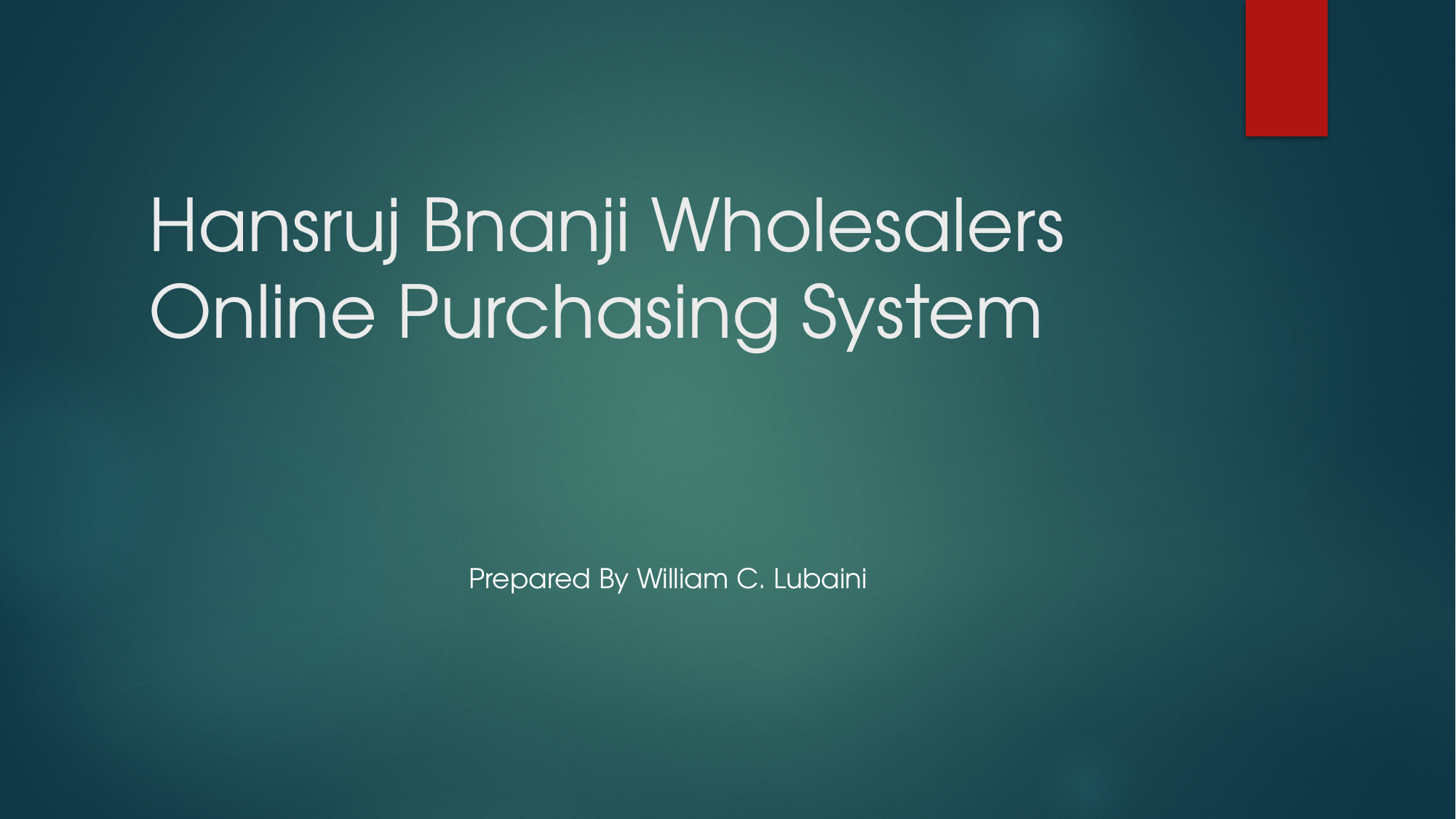

# Hansruj Bnanji Wholesalers Online Purchasing System
 Prepared By William C. Lubaini